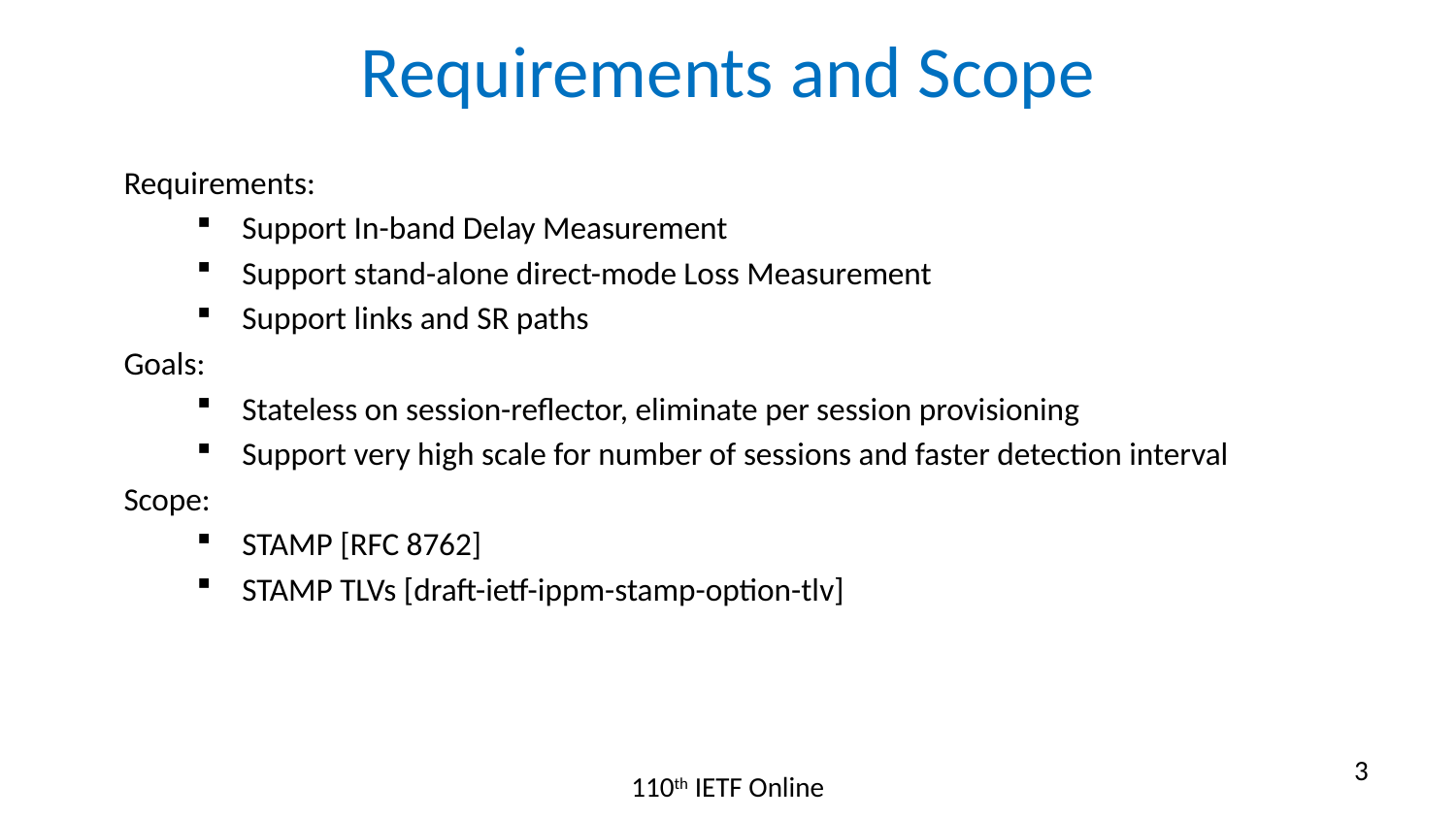

# Requirements and Scope
Requirements:
Support In-band Delay Measurement
Support stand-alone direct-mode Loss Measurement
Support links and SR paths
Goals:
Stateless on session-reflector, eliminate per session provisioning
Support very high scale for number of sessions and faster detection interval
Scope:
STAMP [RFC 8762]
STAMP TLVs [draft-ietf-ippm-stamp-option-tlv]
3
110th IETF Online